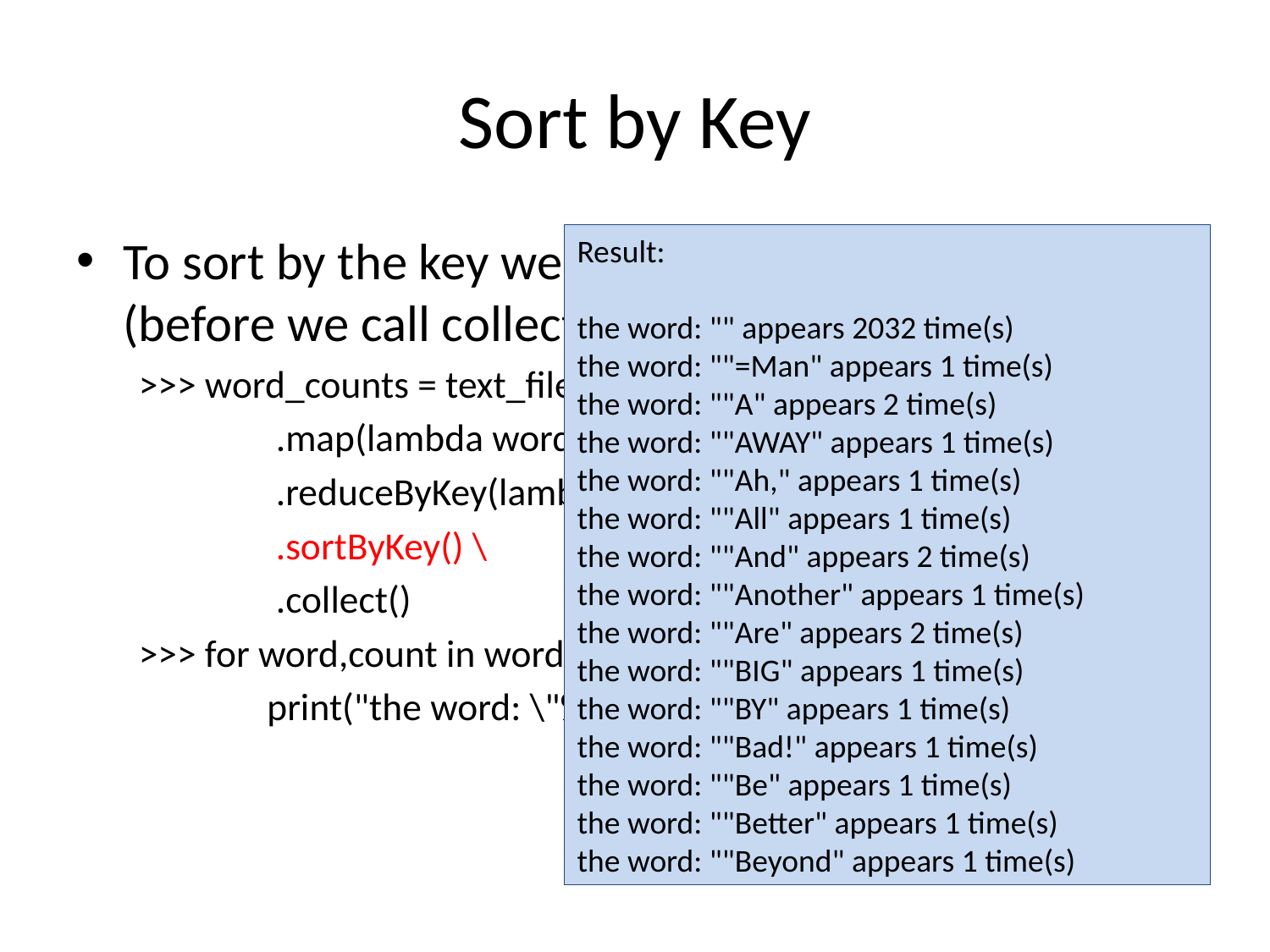

# Sort by Key
To sort by the key we simply add a call to SortByKey (before we call collect):
>>> word_counts = text_file.flatMap(lambda line: line.split(" ")) \
                       .map(lambda word: (word, 1)) \
                       .reduceByKey(lambda a,b: a+b) \
                       .sortByKey() \
                       .collect()
>>> for word,count in word_counts[0:15]:
                      print("the word: \"%s\" appears %d time(s)" %(word,count))

Result:

the word: "" appears 2032 time(s)
the word: ""=Man" appears 1 time(s)
the word: ""A" appears 2 time(s)
the word: ""AWAY" appears 1 time(s)
the word: ""Ah," appears 1 time(s)
the word: ""All" appears 1 time(s)
the word: ""And" appears 2 time(s)
the word: ""Another" appears 1 time(s)
the word: ""Are" appears 2 time(s)
the word: ""BIG" appears 1 time(s)
the word: ""BY" appears 1 time(s)
the word: ""Bad!" appears 1 time(s)
the word: ""Be" appears 1 time(s)
the word: ""Better" appears 1 time(s)
the word: ""Beyond" appears 1 time(s)